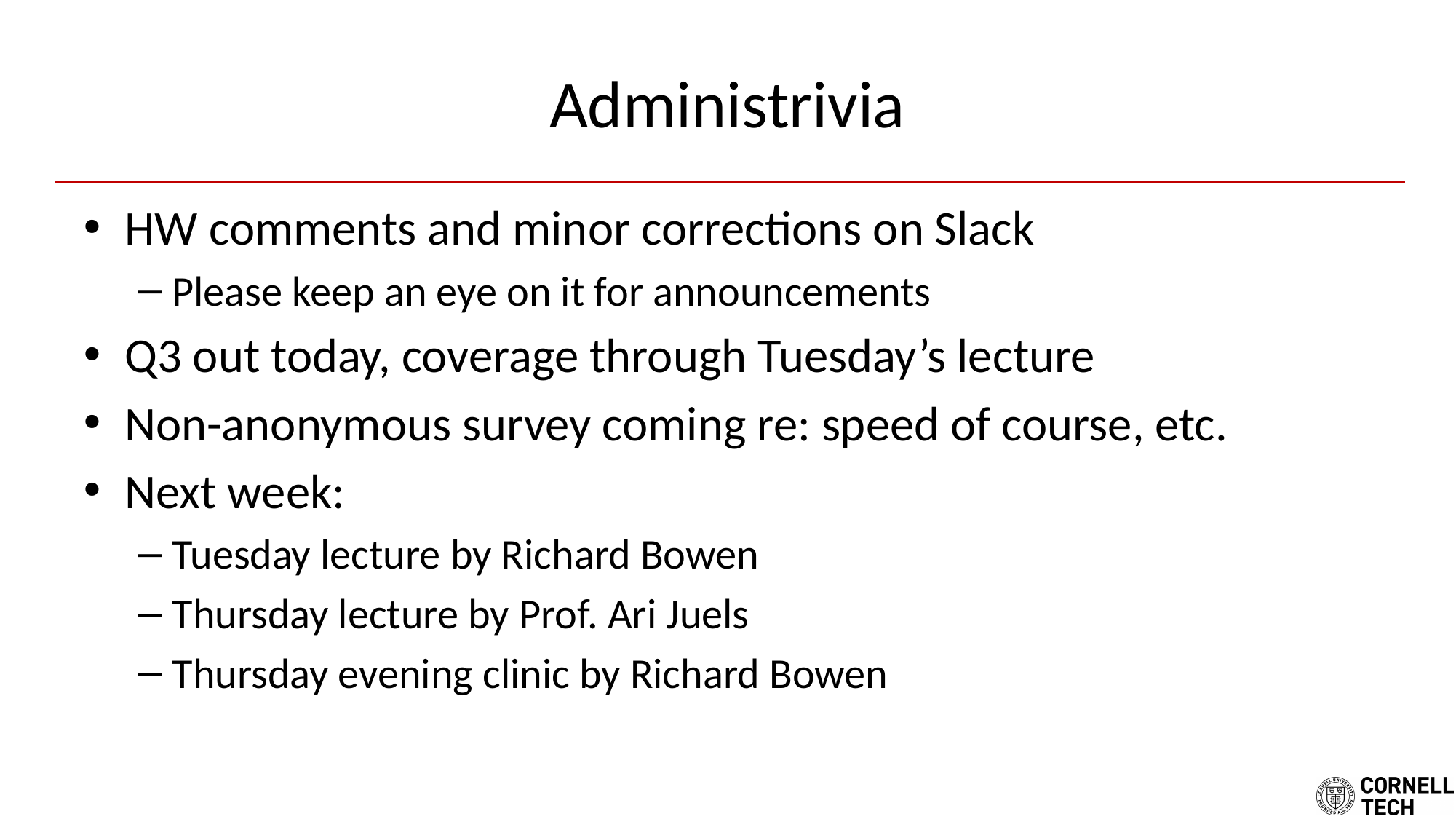

# Administrivia
HW comments and minor corrections on Slack
Please keep an eye on it for announcements
Q3 out today, coverage through Tuesday’s lecture
Non-anonymous survey coming re: speed of course, etc.
Next week:
Tuesday lecture by Richard Bowen
Thursday lecture by Prof. Ari Juels
Thursday evening clinic by Richard Bowen